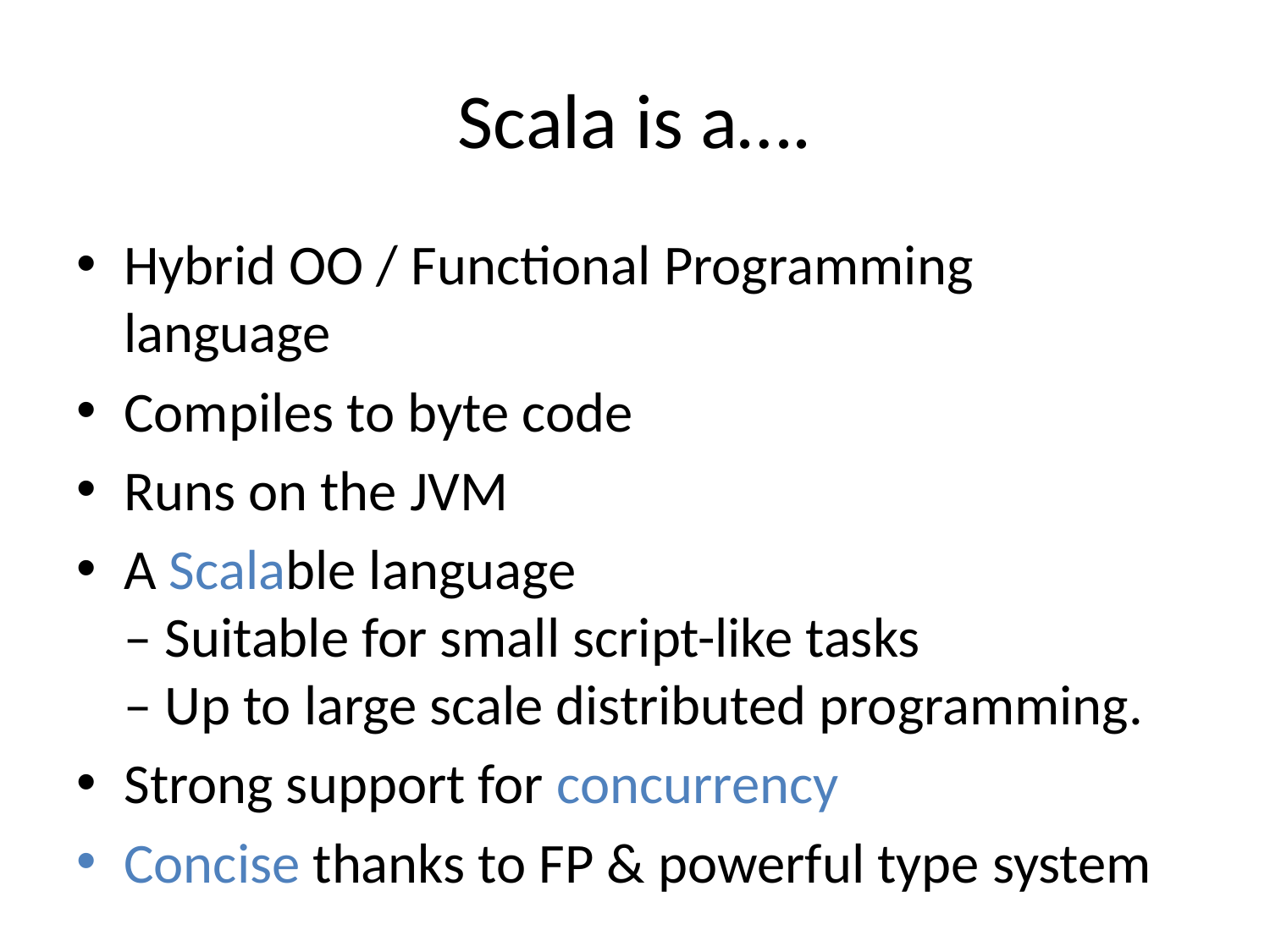

# Scala is a….
Hybrid OO / Functional Programming language
Compiles to byte code
Runs on the JVM
A Scalable language
– Suitable for small script-like tasks
– Up to large scale distributed programming.
Strong support for concurrency
Concise thanks to FP & powerful type system